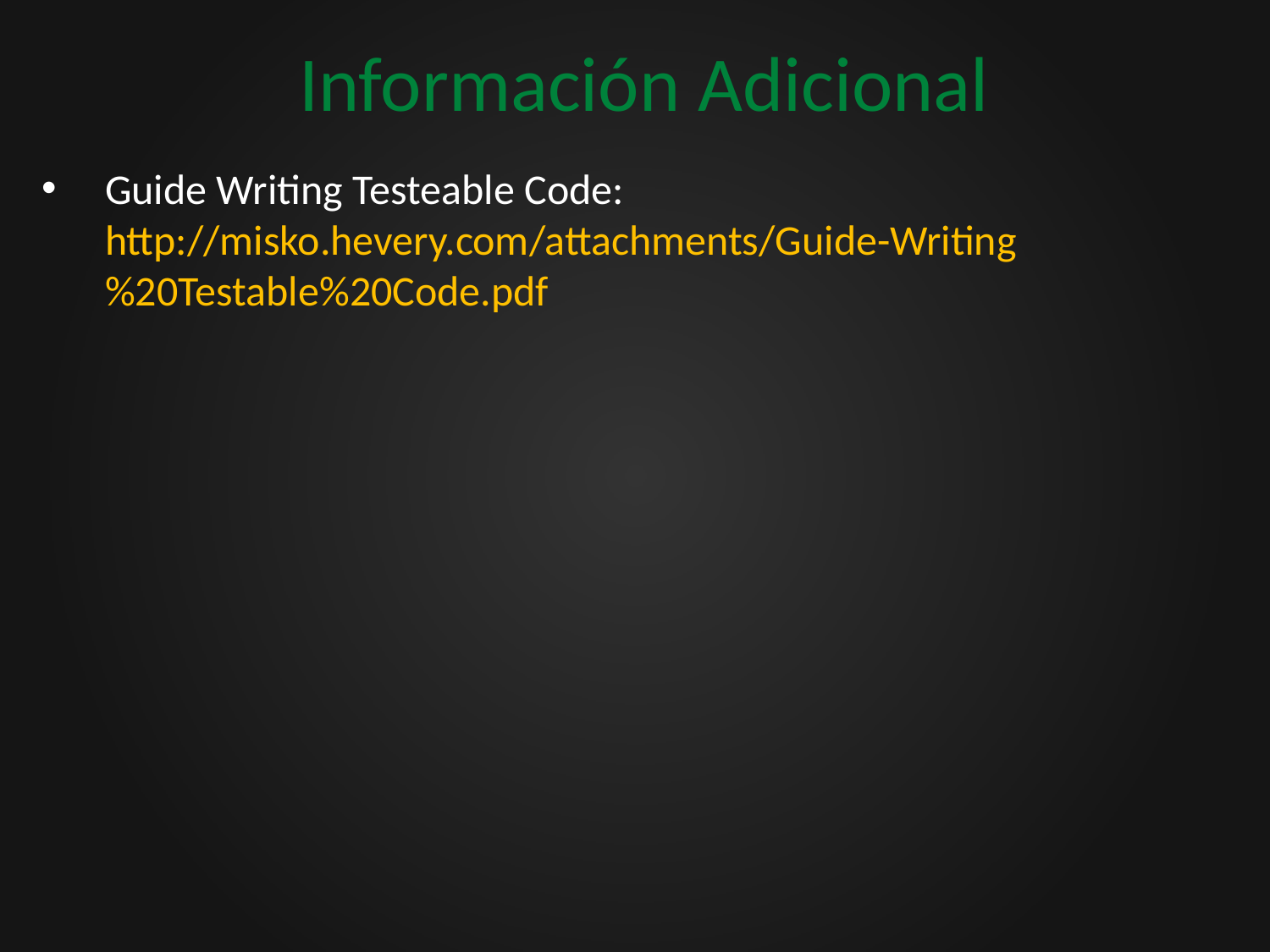

# Información Adicional
Guide Writing Testeable Code:
http://misko.hevery.com/attachments/Guide-Writing%20Testable%20Code.pdf